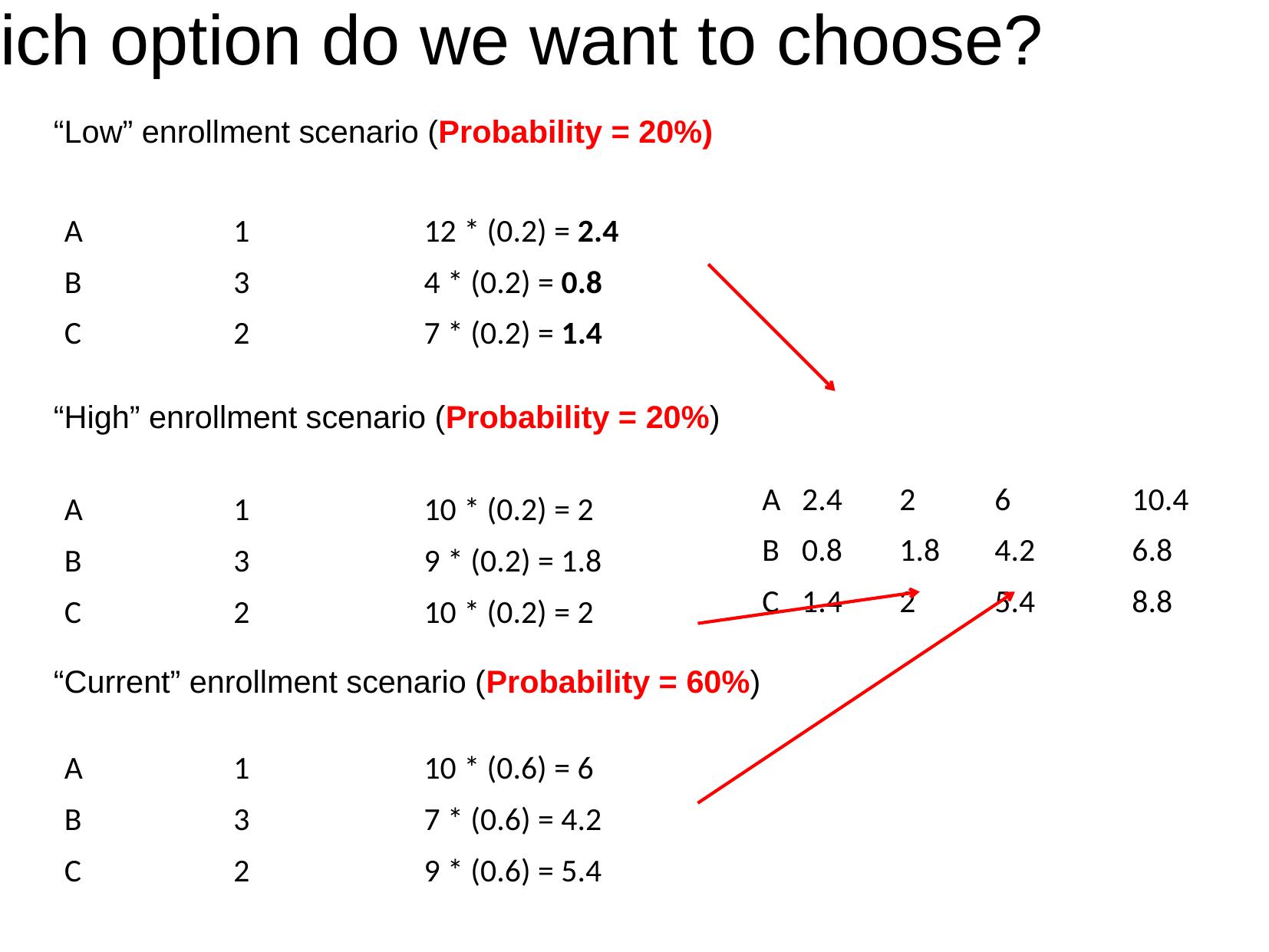

Which option do we want to choose?
“Low” enrollment scenario (Probability = 20%)
|  | Cost | Sum |
| --- | --- | --- |
| A | 1 | 12 \* (0.2) = 2.4 |
| B | 3 | 4 \* (0.2) = 0.8 |
| C | 2 | 7 \* (0.2) = 1.4 |

“High” enrollment scenario (Probability = 20%)
|  | Low | High | Current | Sum |
| --- | --- | --- | --- | --- |
| A | 2.4 | 2 | 6 | 10.4 |
| B | 0.8 | 1.8 | 4.2 | 6.8 |
| C | 1.4 | 2 | 5.4 | 8.8 |
|  | Cost | Sum |
| --- | --- | --- |
| A | 1 | 10 \* (0.2) = 2 |
| B | 3 | 9 \* (0.2) = 1.8 |
| C | 2 | 10 \* (0.2) = 2 |

“Current” enrollment scenario (Probability = 60%)
| Site | Cost | Sum |
| --- | --- | --- |
| A | 1 | 10 \* (0.6) = 6 |
| B | 3 | 7 \* (0.6) = 4.2 |
| C | 2 | 9 \* (0.6) = 5.4 |